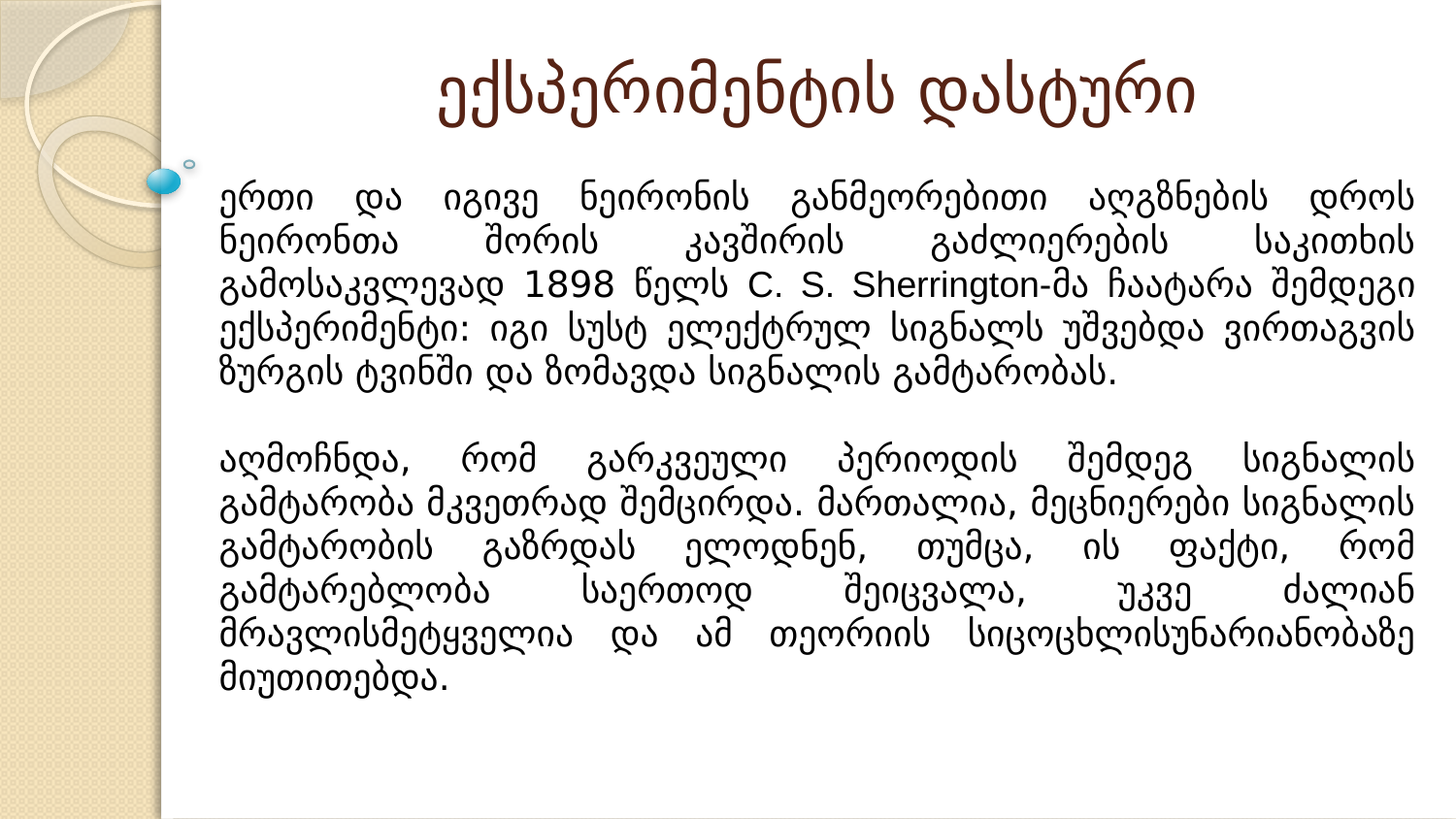

ექსპერიმენტის დასტური
ერთი და იგივე ნეირონის განმეორებითი აღგზნების დროს ნეირონთა შორის კავშირის გაძლიერების საკითხის გამოსაკვლევად 1898 წელს C. S. Sherrington-მა ჩაატარა შემდეგი ექსპერიმენტი: იგი სუსტ ელექტრულ სიგნალს უშვებდა ვირთაგვის ზურგის ტვინში და ზომავდა სიგნალის გამტარობას.

აღმოჩნდა, რომ გარკვეული პერიოდის შემდეგ სიგნალის გამტარობა მკვეთრად შემცირდა. მართალია, მეცნიერები სიგნალის გამტარობის გაზრდას ელოდნენ, თუმცა, ის ფაქტი, რომ გამტარებლობა საერთოდ შეიცვალა, უკვე ძალიან მრავლისმეტყველია და ამ თეორიის სიცოცხლისუნარიანობაზე მიუთითებდა.